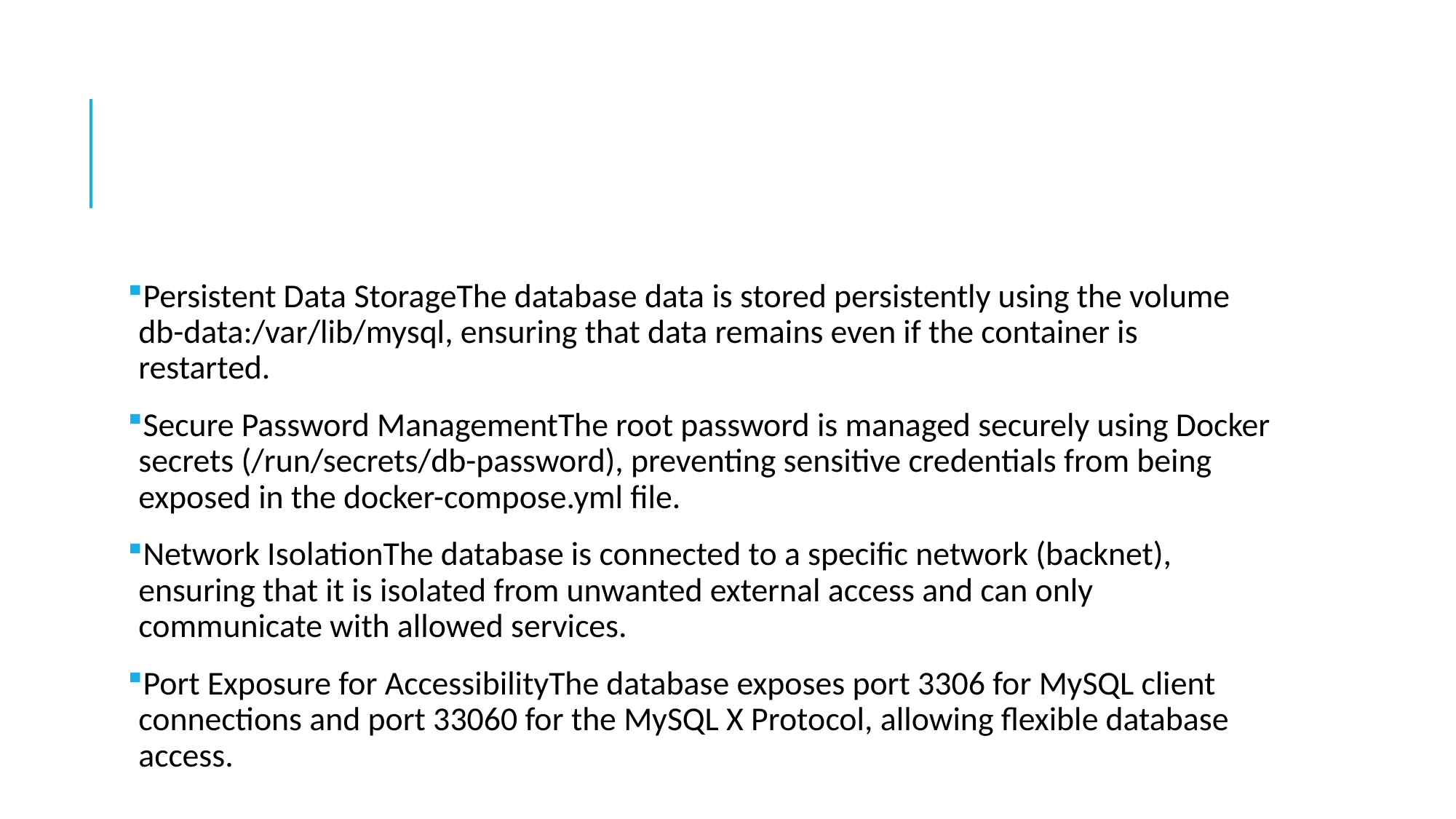

#
Persistent Data StorageThe database data is stored persistently using the volume db-data:/var/lib/mysql, ensuring that data remains even if the container is restarted.
Secure Password ManagementThe root password is managed securely using Docker secrets (/run/secrets/db-password), preventing sensitive credentials from being exposed in the docker-compose.yml file.
Network IsolationThe database is connected to a specific network (backnet), ensuring that it is isolated from unwanted external access and can only communicate with allowed services.
Port Exposure for AccessibilityThe database exposes port 3306 for MySQL client connections and port 33060 for the MySQL X Protocol, allowing flexible database access.